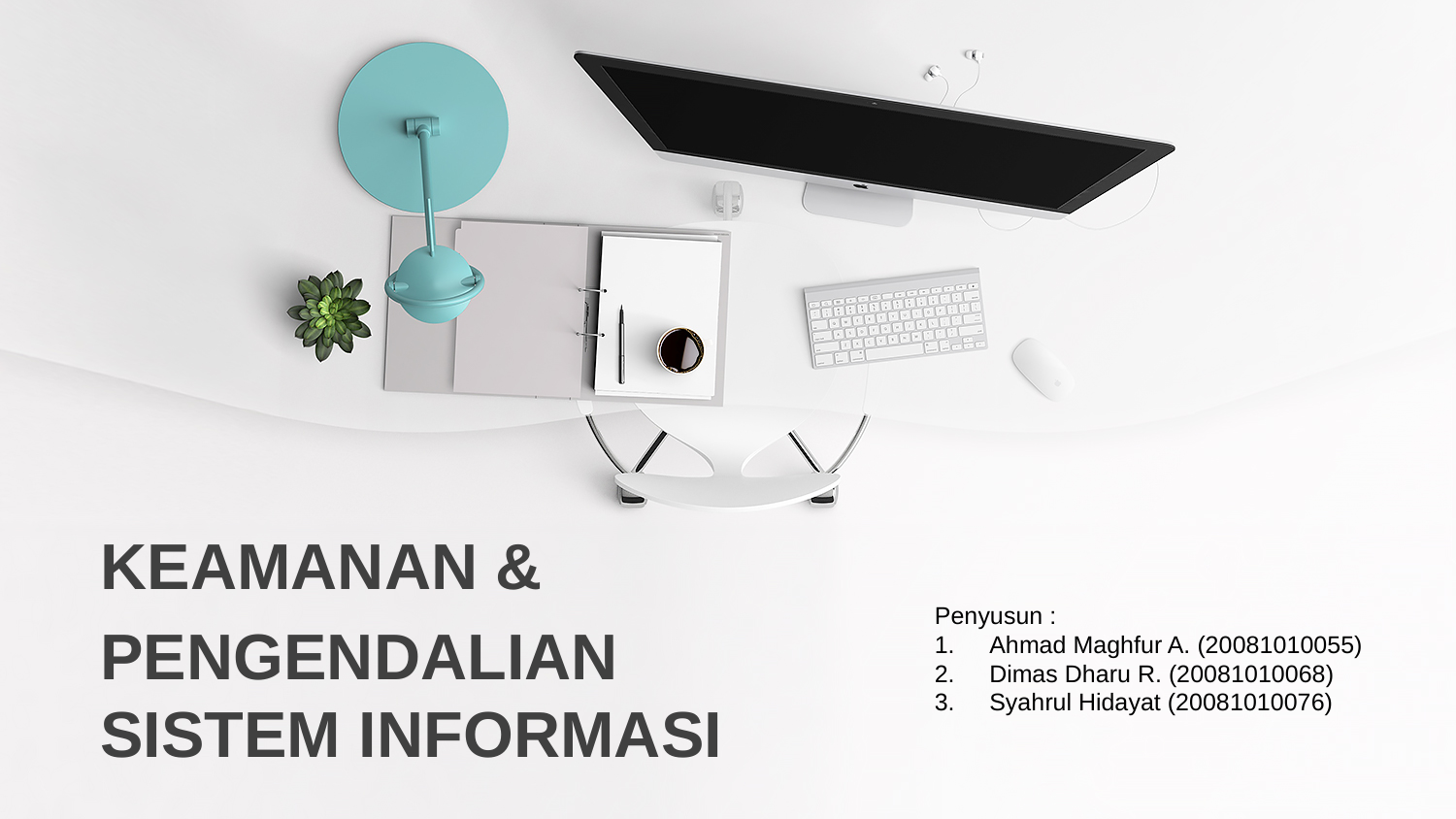

Penyusun :
Ahmad Maghfur A. (20081010055)
Dimas Dharu R. (20081010068)
Syahrul Hidayat (20081010076)
KEAMANAN &
PENGENDALIAN SISTEM INFORMASI